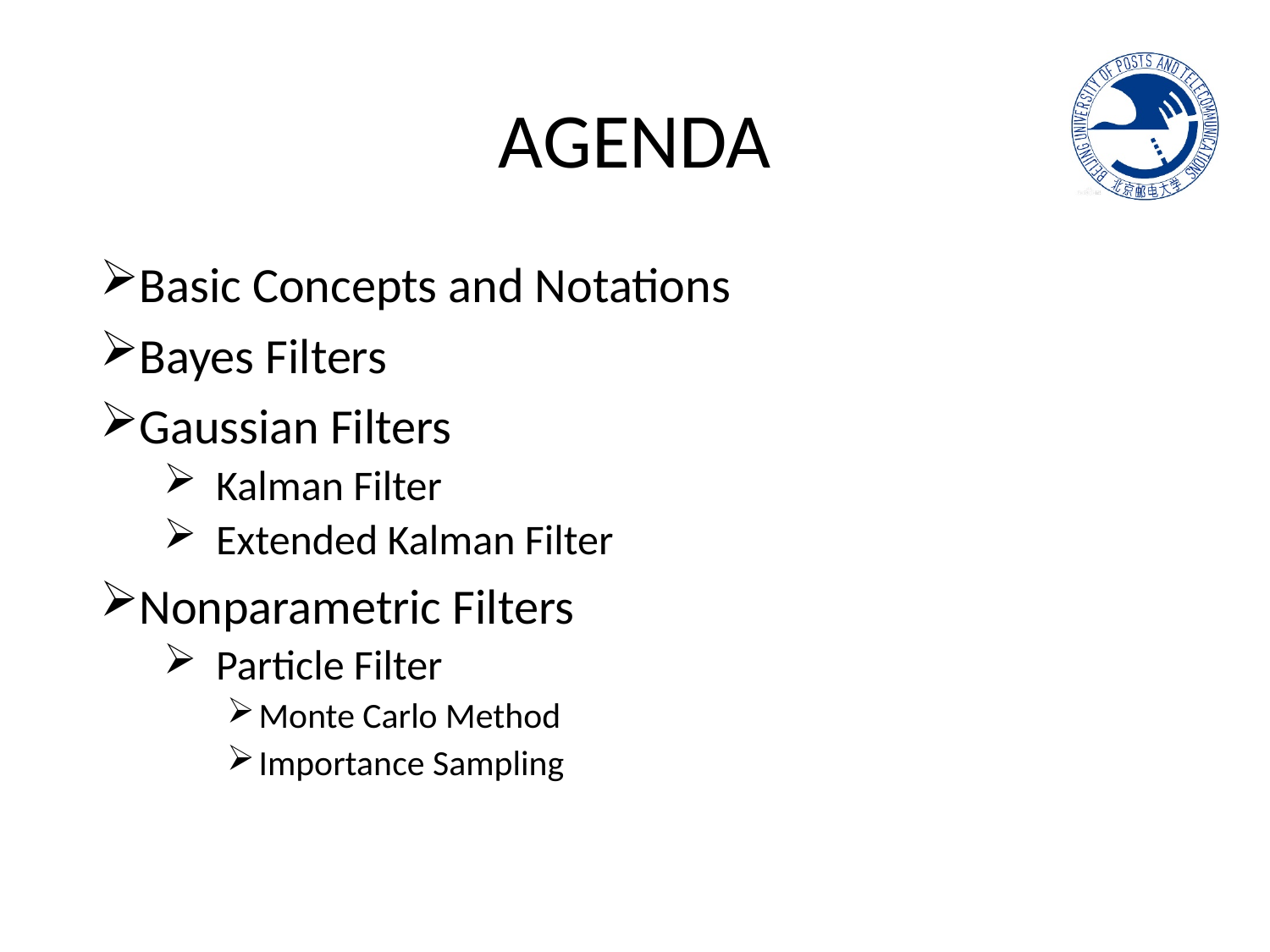

# AGENDA
Basic Concepts and Notations
Bayes Filters
Gaussian Filters
  Kalman Filter
  Extended Kalman Filter
Nonparametric Filters
  Particle Filter
Monte Carlo Method
Importance Sampling